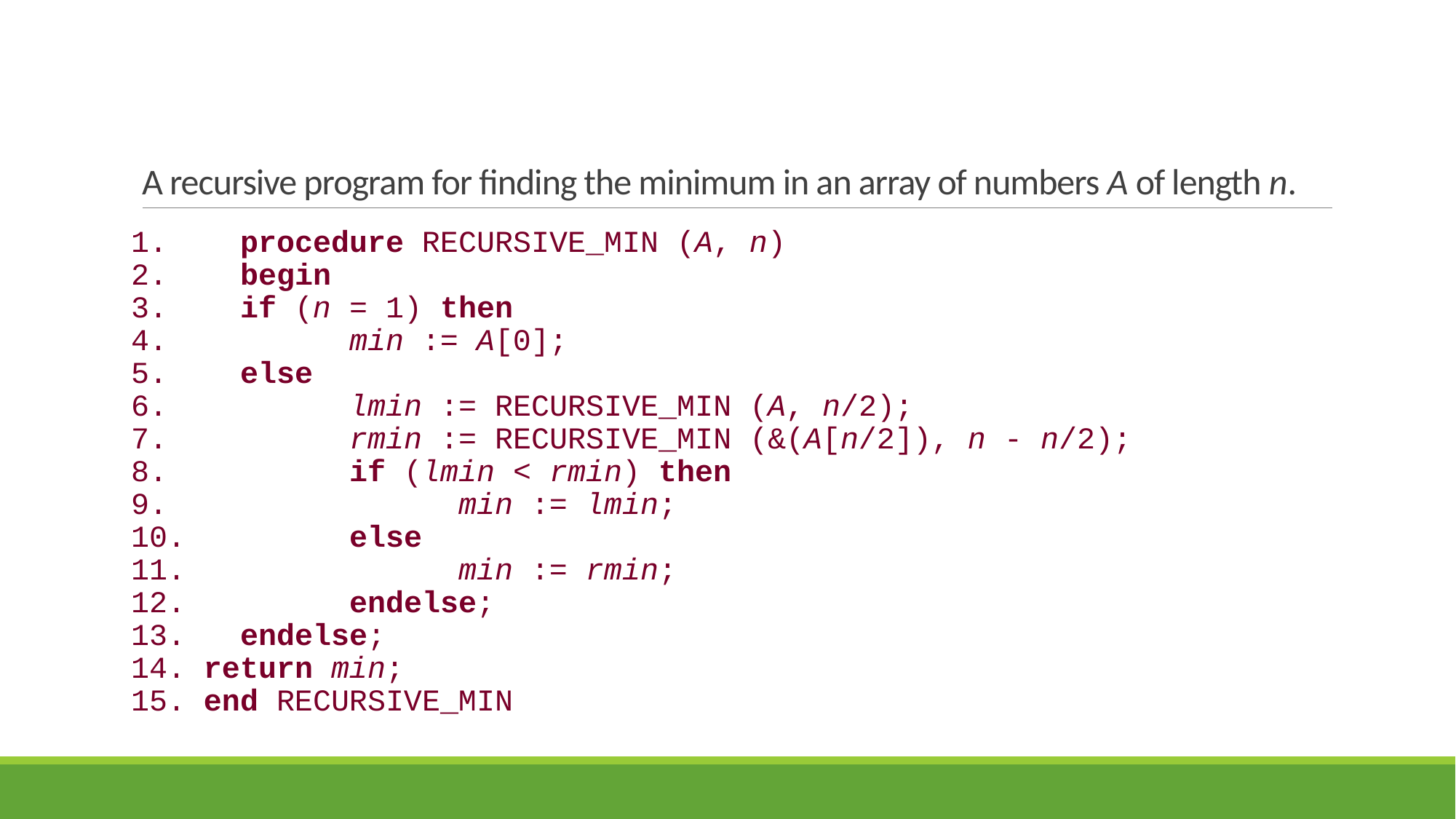

# A recursive program for finding the minimum in an array of numbers A of length n.
1. 	procedure RECURSIVE_MIN (A, n)
2. 	begin
3. 	if (n = 1) then
4. 		min := A[0];
5. 	else
6. 		lmin := RECURSIVE_MIN (A, n/2);
7. 		rmin := RECURSIVE_MIN (&(A[n/2]), n - n/2);
8. 		if (lmin < rmin) then
9. 			min := lmin;
10. 		else
11. 			min := rmin;
12. 		endelse;
13. 	endelse;
14. return min;
15. end RECURSIVE_MIN